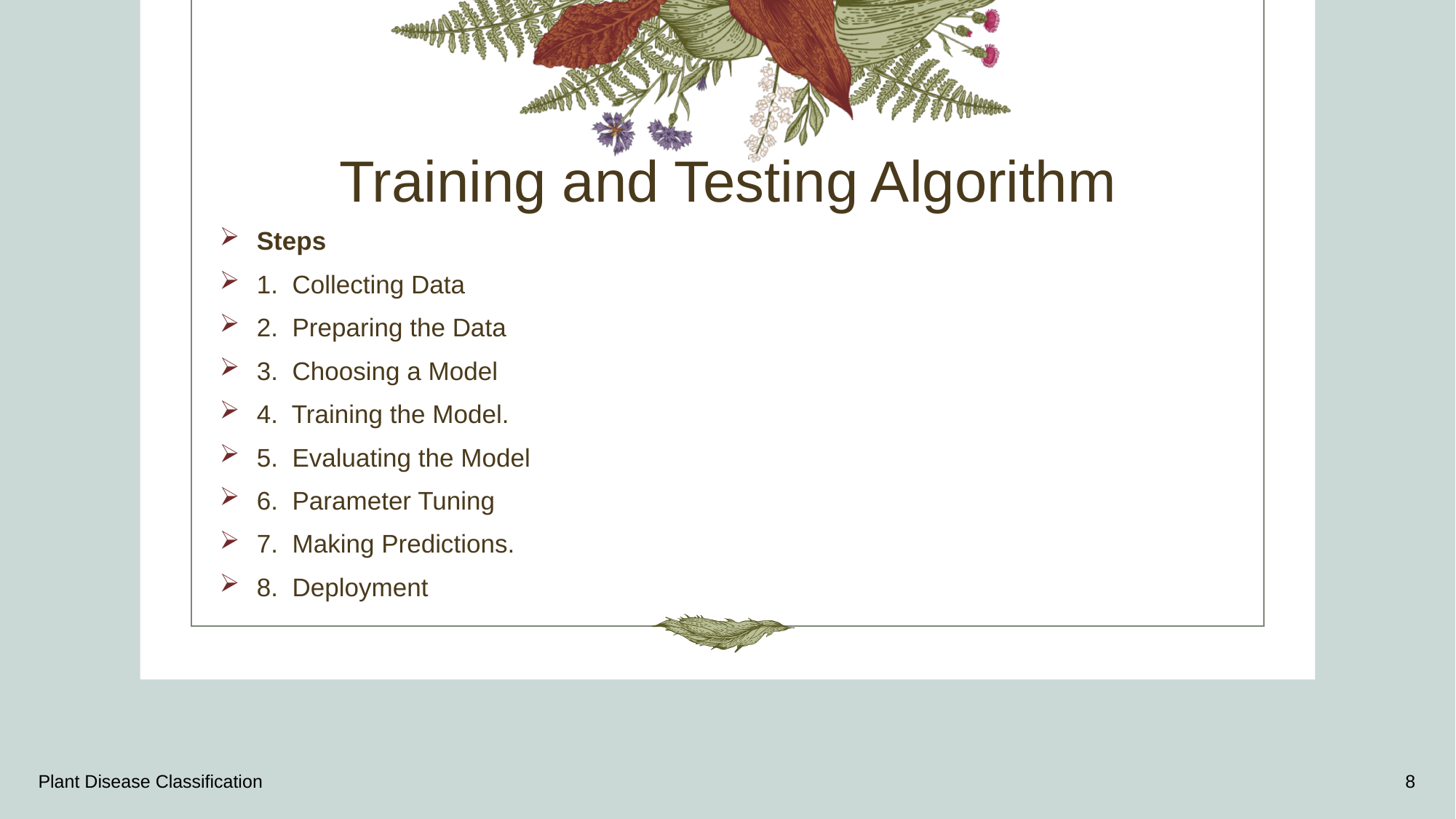

# Training and Testing Algorithm
Steps
1.  Collecting Data
2.  Preparing the Data
3.  Choosing a Model
4.  Training the Model.
5.  Evaluating the Model
6.  Parameter Tuning
7.  Making Predictions.
8.  Deployment
Plant Disease Classification
8